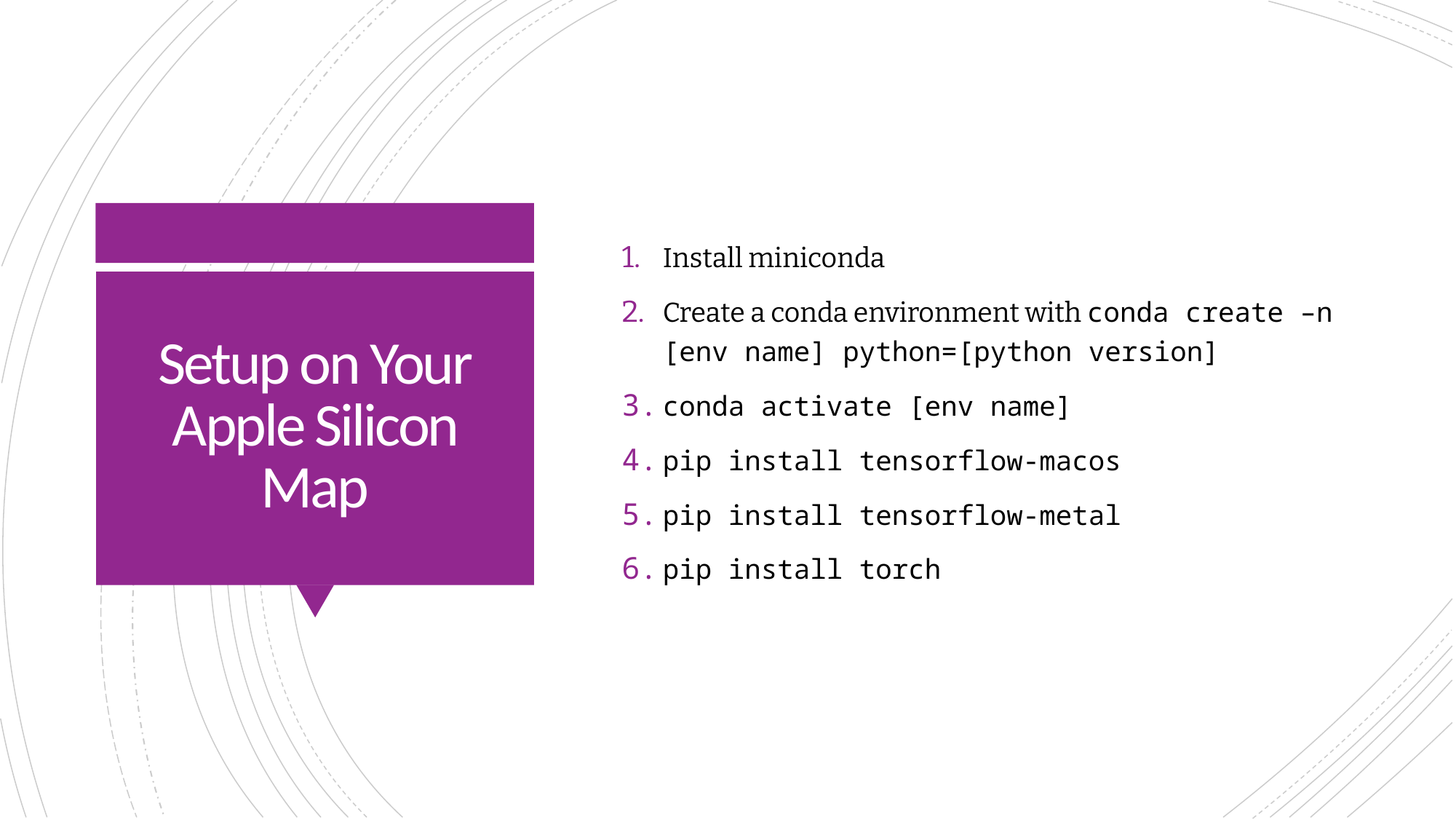

Install miniconda
Create a conda environment with conda create –n [env name] python=[python version]
conda activate [env name]
pip install tensorflow-macos
pip install tensorflow-metal
pip install torch
# Setup on Your Apple Silicon Map